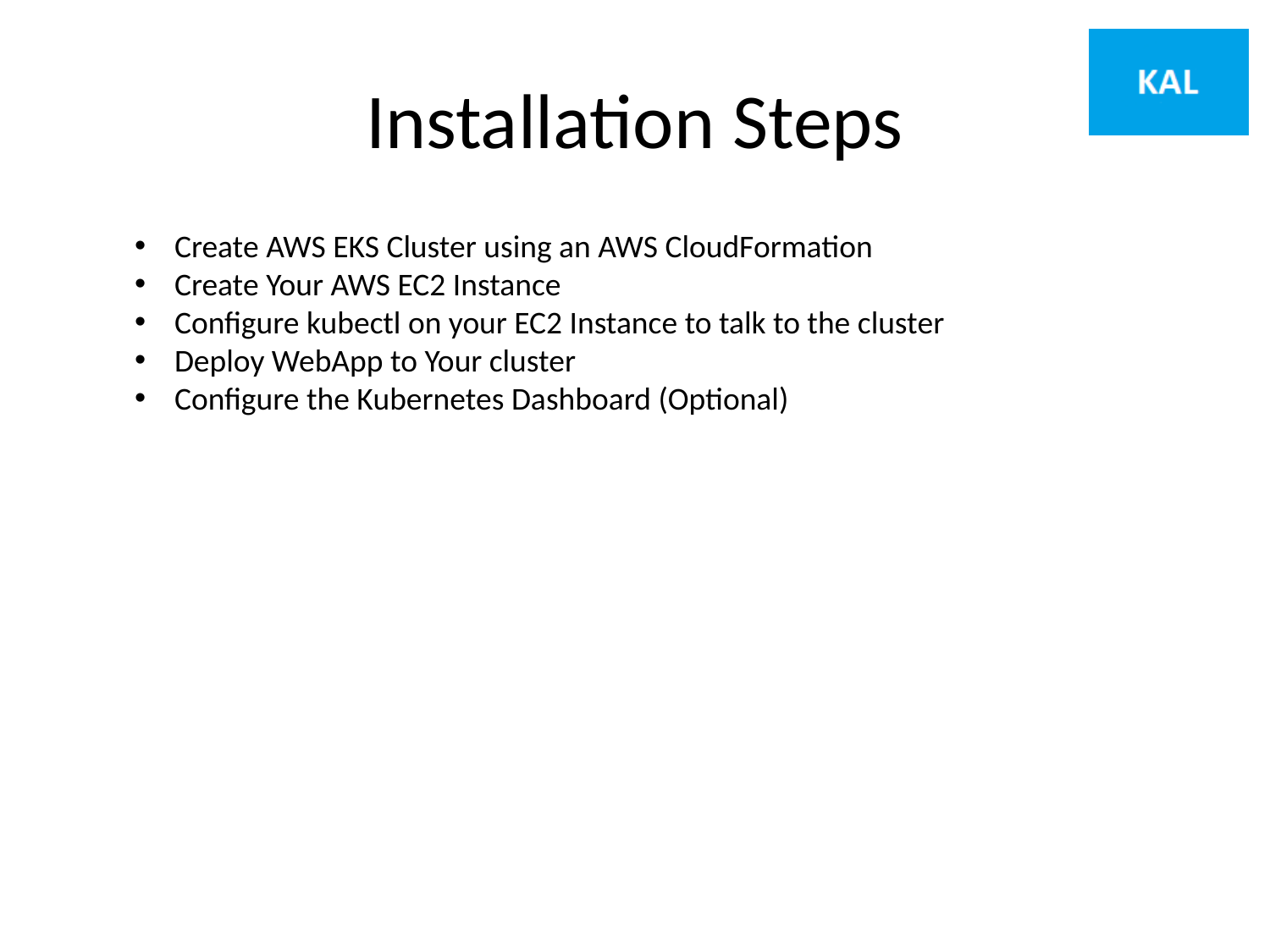

# Installation Steps
Create AWS EKS Cluster using an AWS CloudFormation
Create Your AWS EC2 Instance
Configure kubectl on your EC2 Instance to talk to the cluster
Deploy WebApp to Your cluster
Configure the Kubernetes Dashboard (Optional)